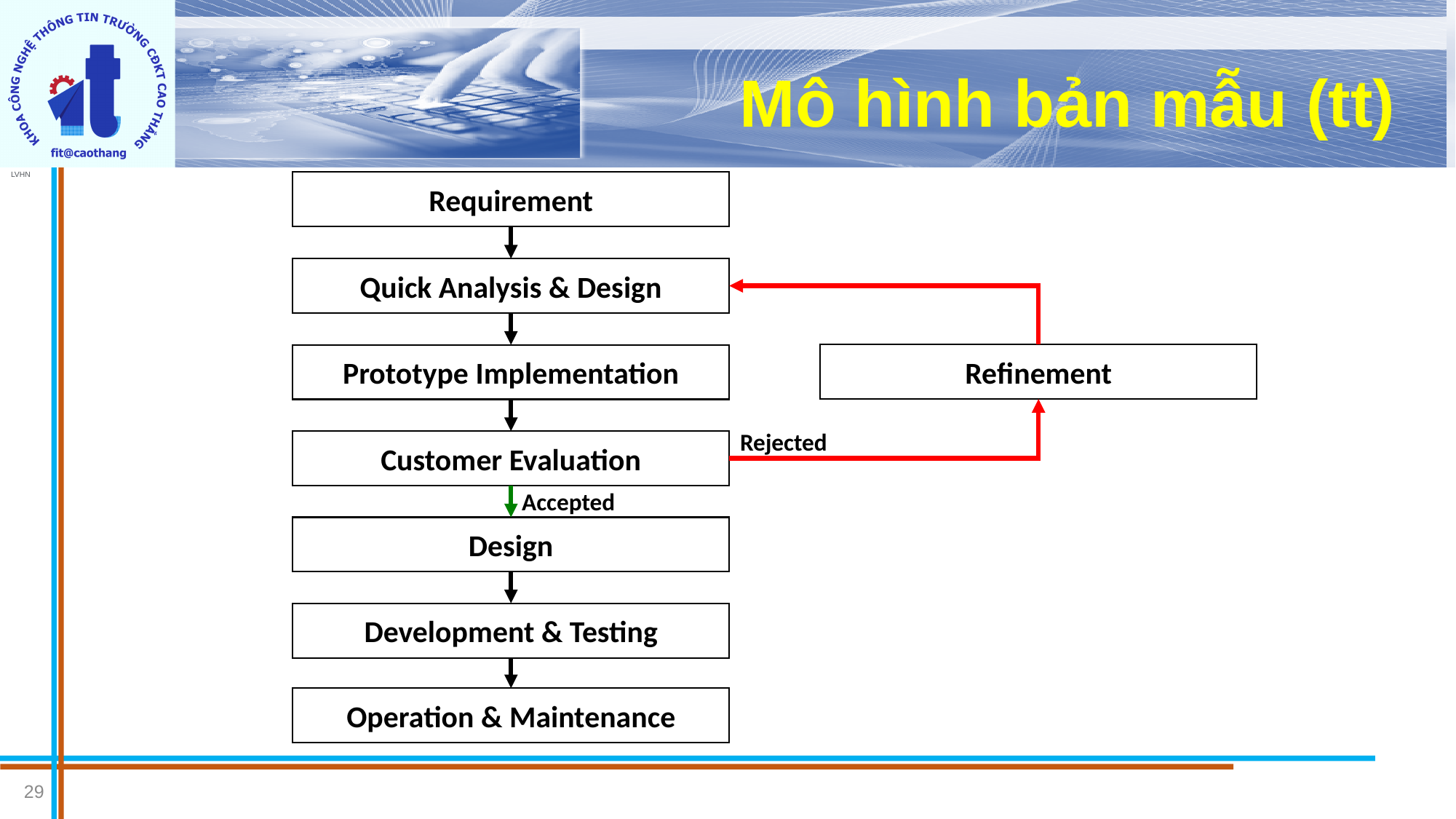

# Mô hình bản mẫu (tt)

Requirement

Quick Analysis & Design
Refinement
Prototype Implementation
Rejected
Customer Evaluation
Accepted
Design
Development & Testing
Operation & Maintenance
29